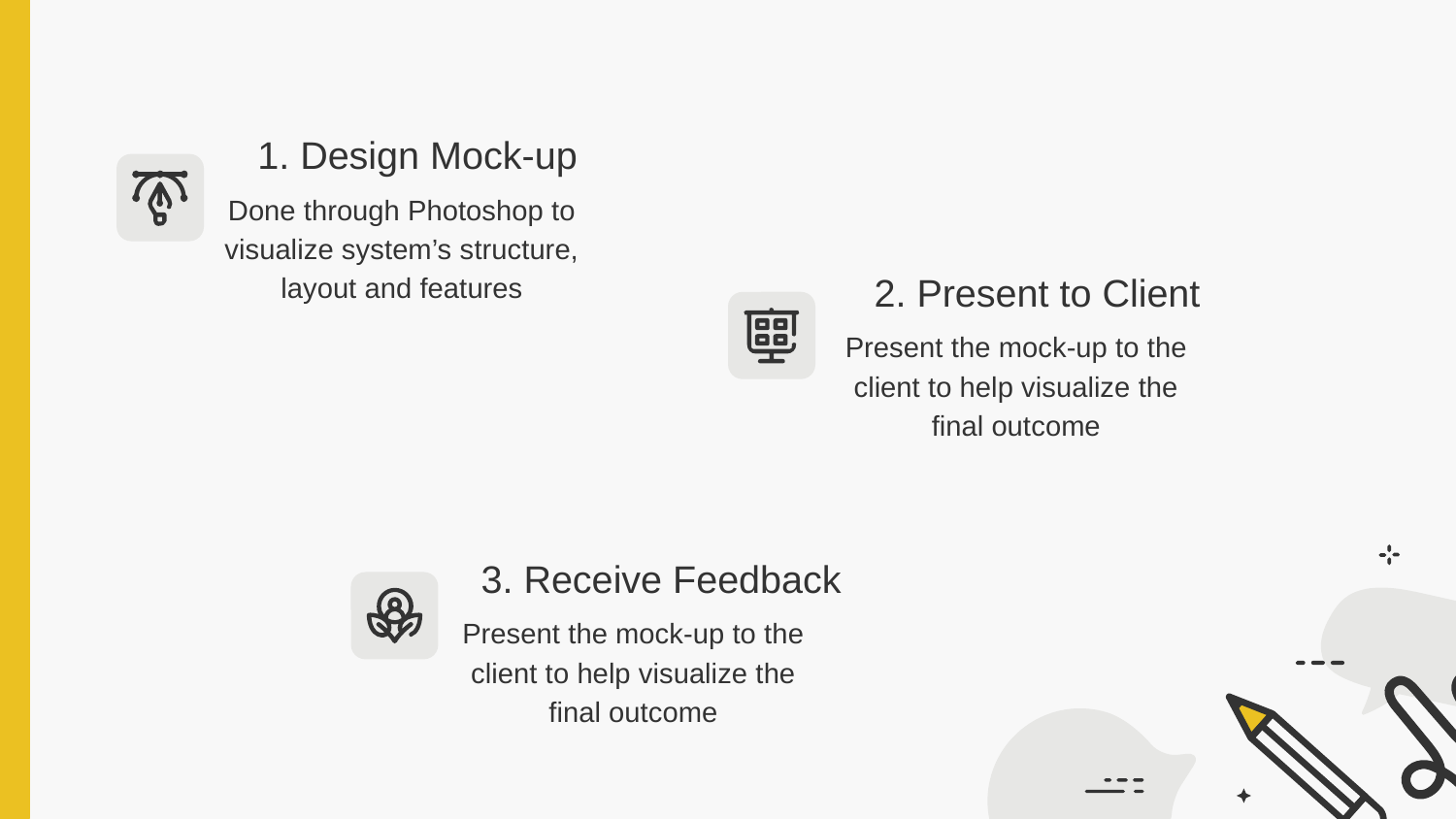

1. Design Mock-up

Done through Photoshop to visualize system’s structure, layout and features
2. Present to Client

Present the mock-up to the client to help visualize the final outcome
3. Receive Feedback

Present the mock-up to the client to help visualize the final outcome